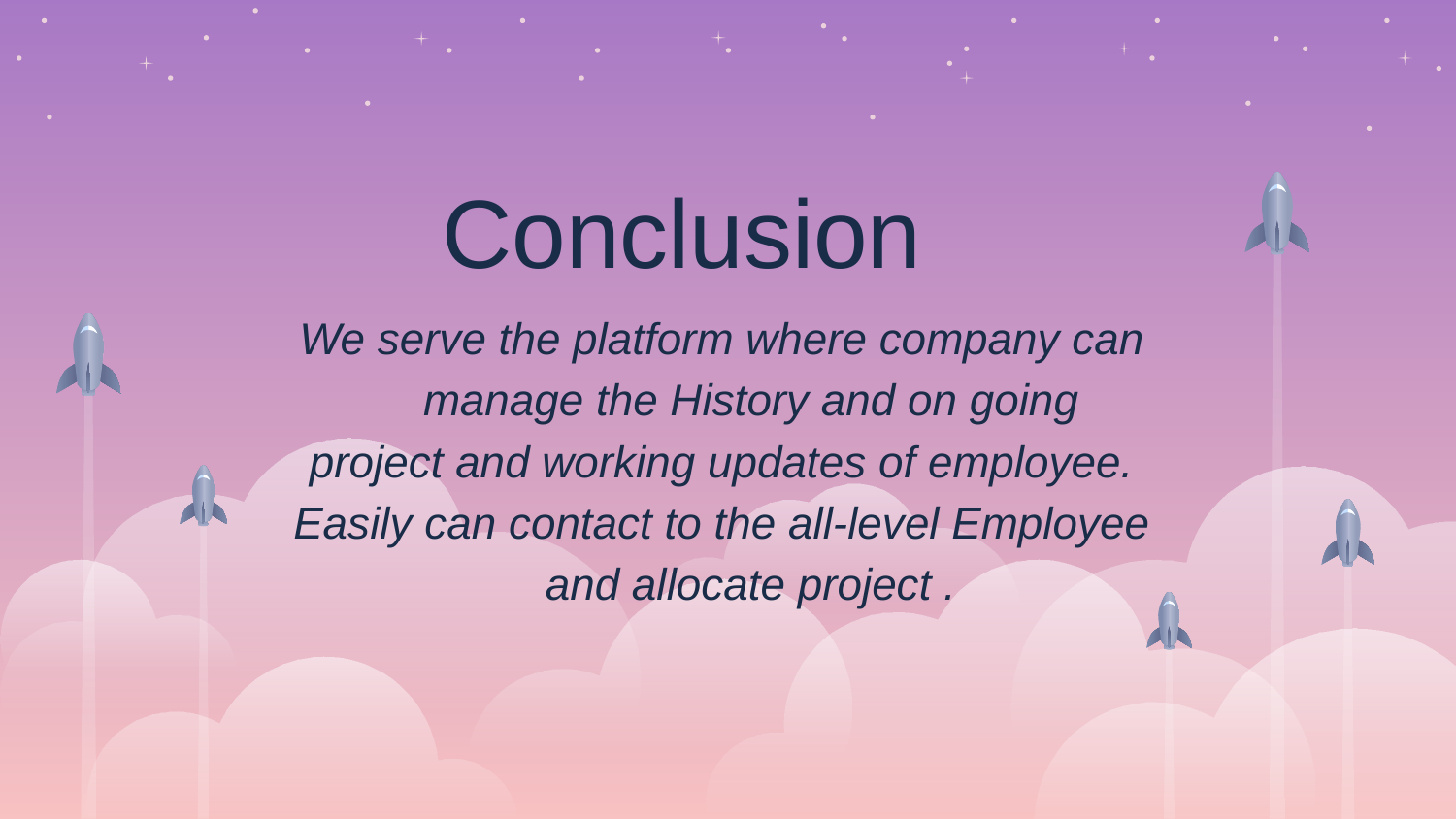

# Conclusion
We serve the platform where company can manage the History and on going
project and working updates of employee.
Easily can contact to the all-level Employee and allocate project .